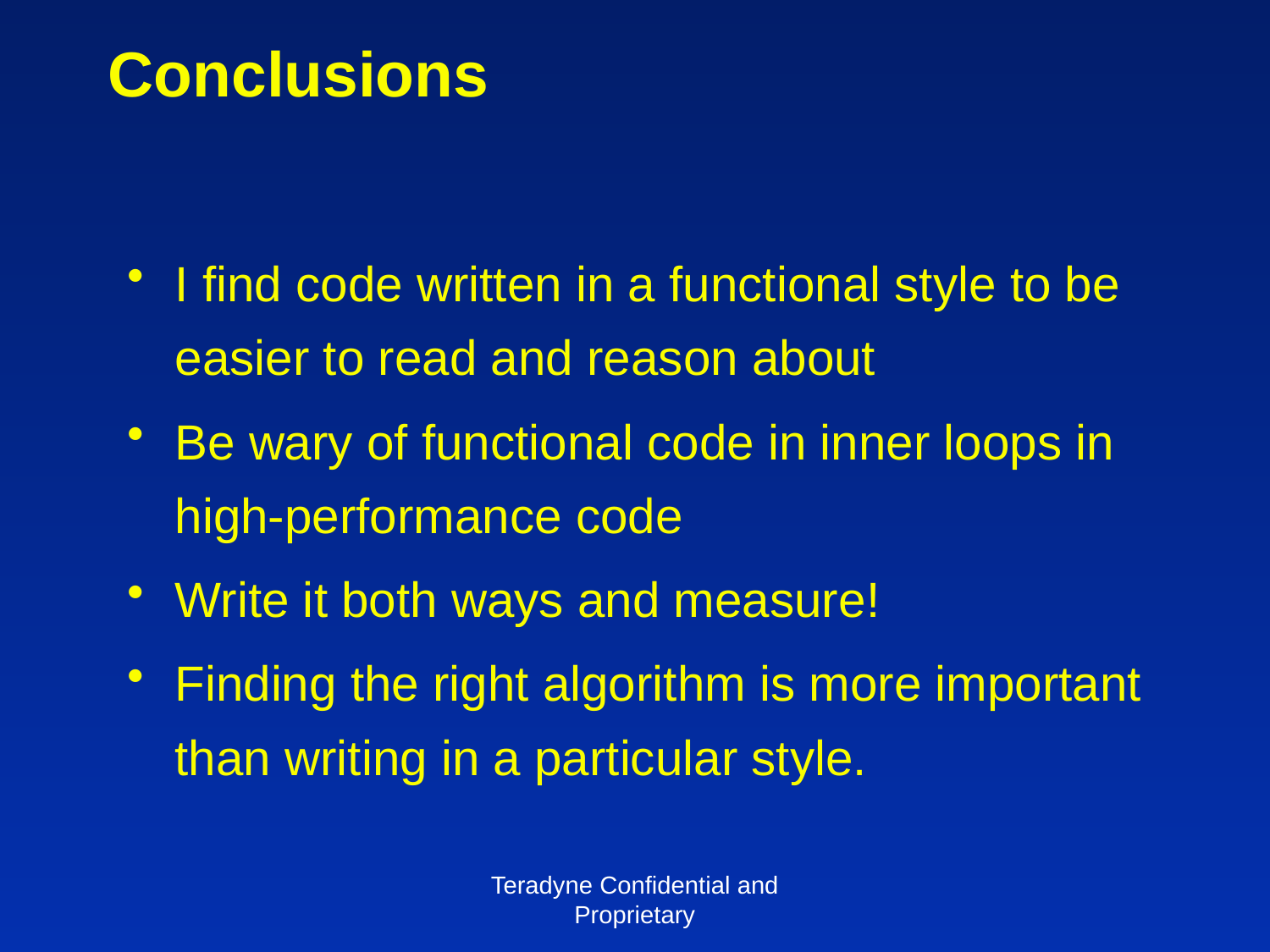

# Conclusions
I find code written in a functional style to be easier to read and reason about
Be wary of functional code in inner loops in high-performance code
Write it both ways and measure!
Finding the right algorithm is more important than writing in a particular style.
Teradyne Confidential and Proprietary